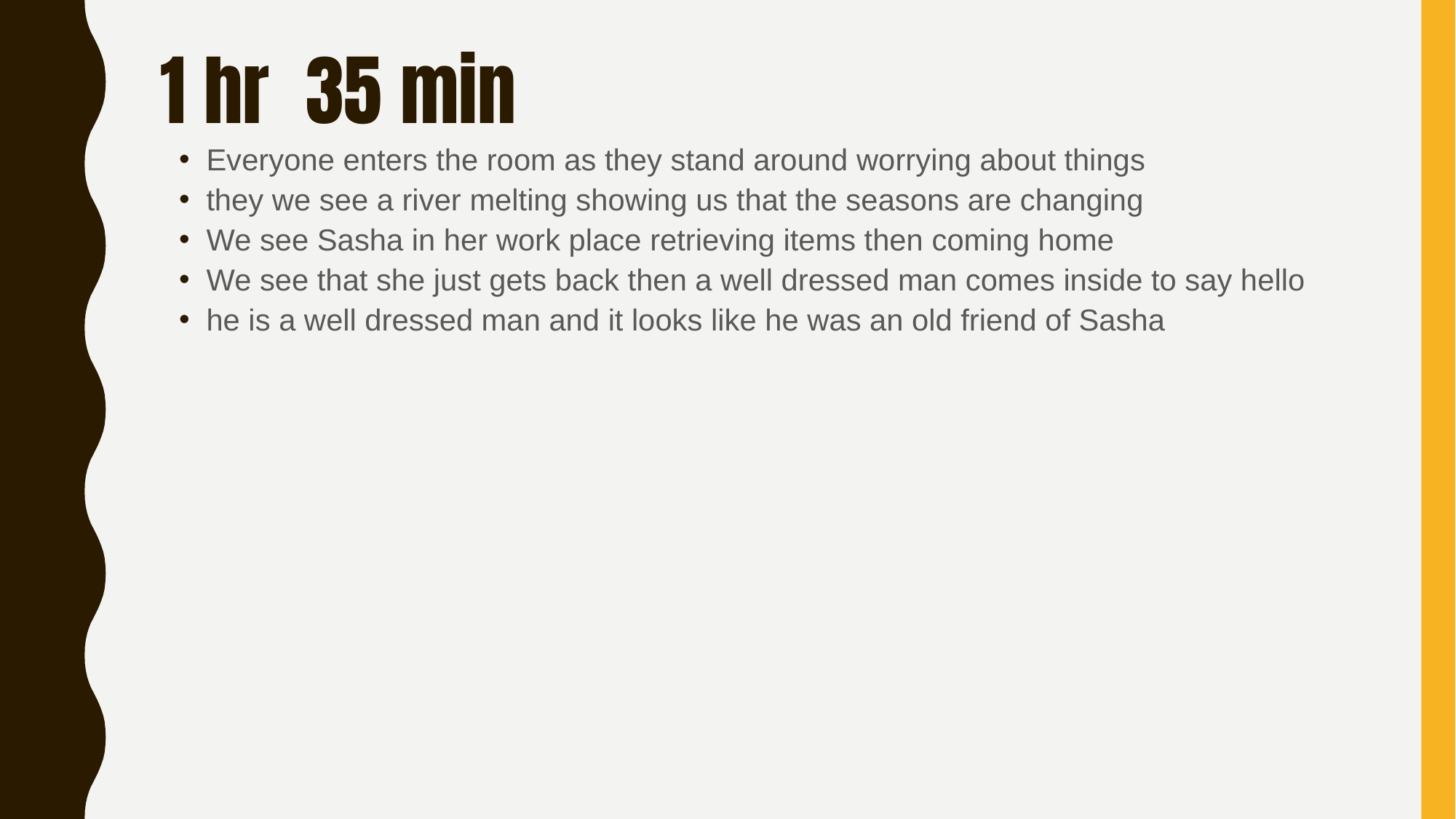

# 1 hr  35 min
Everyone enters the room as they stand around worrying about things
they we see a river melting showing us that the seasons are changing
We see Sasha in her work place retrieving items then coming home
We see that she just gets back then a well dressed man comes inside to say hello
he is a well dressed man and it looks like he was an old friend of Sasha